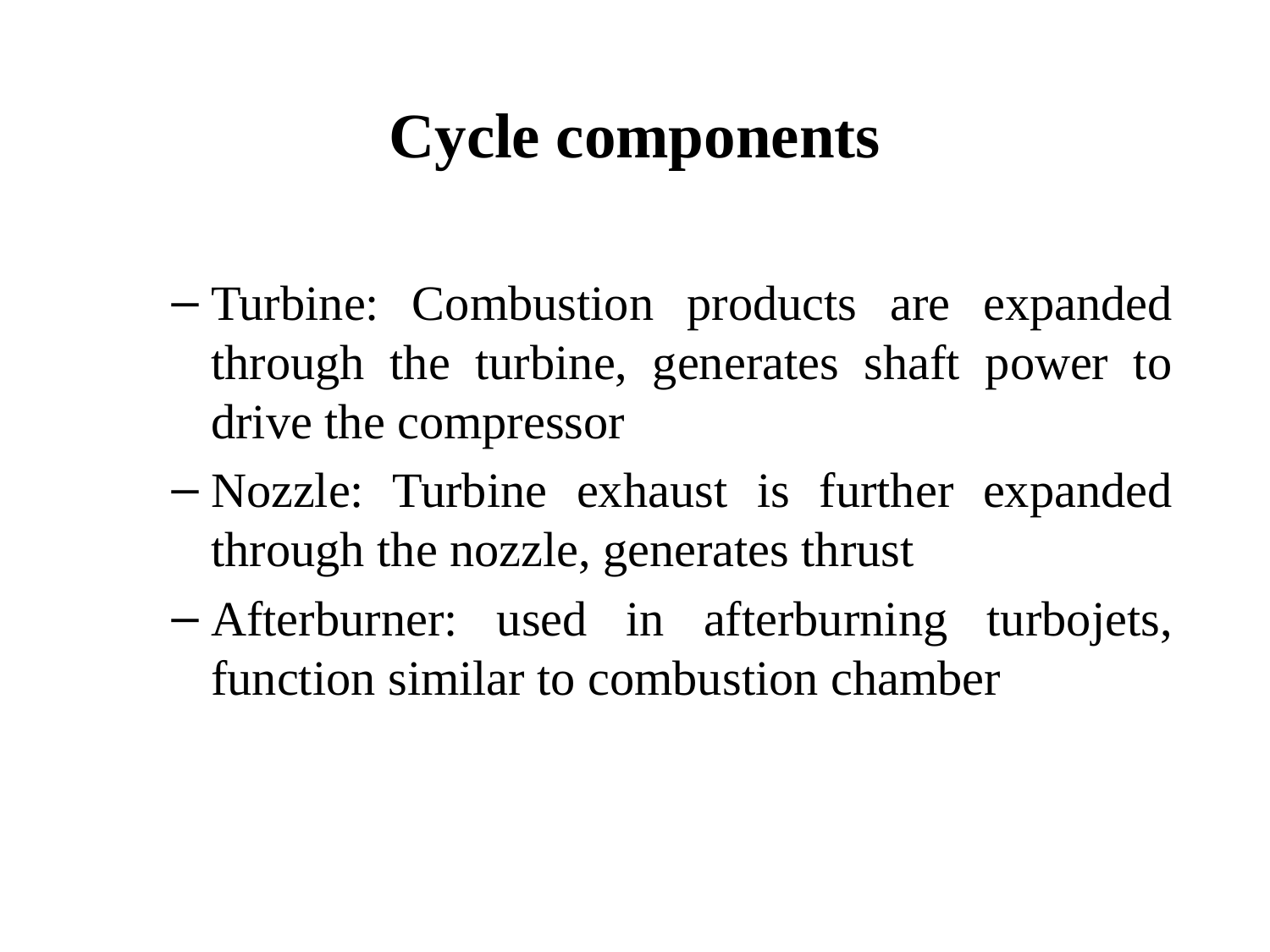

Cycle components
Turbine: Combustion products are expanded through the turbine, generates shaft power to drive the compressor
Nozzle: Turbine exhaust is further expanded through the nozzle, generates thrust
Afterburner: used in afterburning turbojets, function similar to combustion chamber